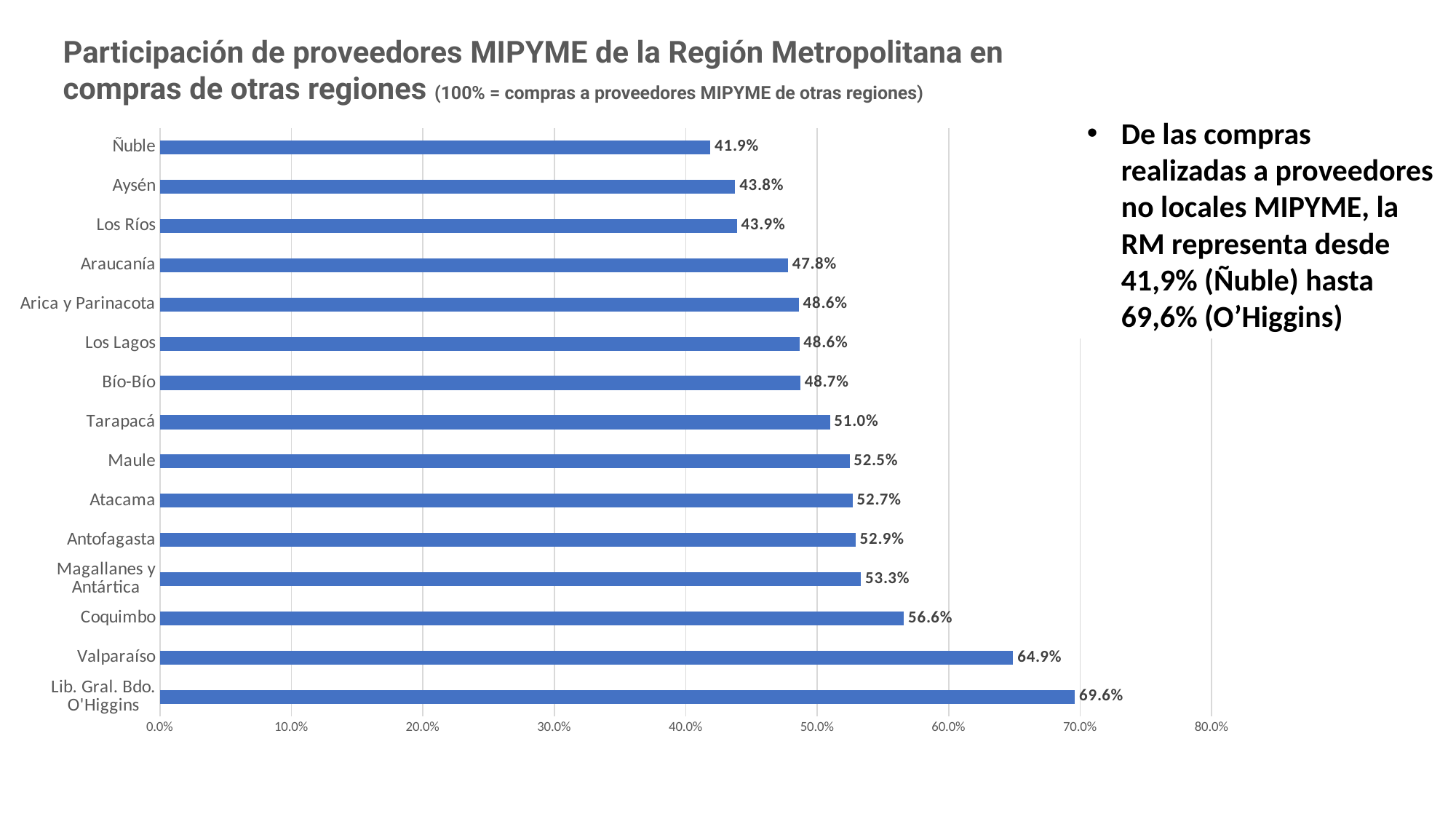

Participación de proveedores MIPYME de la Región Metropolitana en compras de otras regiones (100% = compras a proveedores MIPYME de otras regiones)

### Chart

| Category |  |
|---|---|
| Lib. Gral. Bdo. O'Higgins | 0.695940992383114 |
| Valparaíso | 0.6490234694028812 |
| Coquimbo | 0.5658769612232606 |
| Magallanes y Antártica | 0.5332855762265976 |
| Antofagasta | 0.5291187713632529 |
| Atacama | 0.5269486476867955 |
| Maule | 0.5245452410666778 |
| Tarapacá | 0.5096350695687479 |
| Bío-Bío | 0.4871177353668375 |
| Los Lagos | 0.4863942360364965 |
| Arica y Parinacota | 0.485983990115223 |
| Araucanía | 0.4777866136271455 |
| Los Ríos | 0.438852326634816 |
| Aysén | 0.43757755573680834 |
| Ñuble | 0.4186269708095121 |
De las compras realizadas a proveedores no locales MIPYME, la RM representa desde 41,9% (Ñuble) hasta  69,6% (O’Higgins)